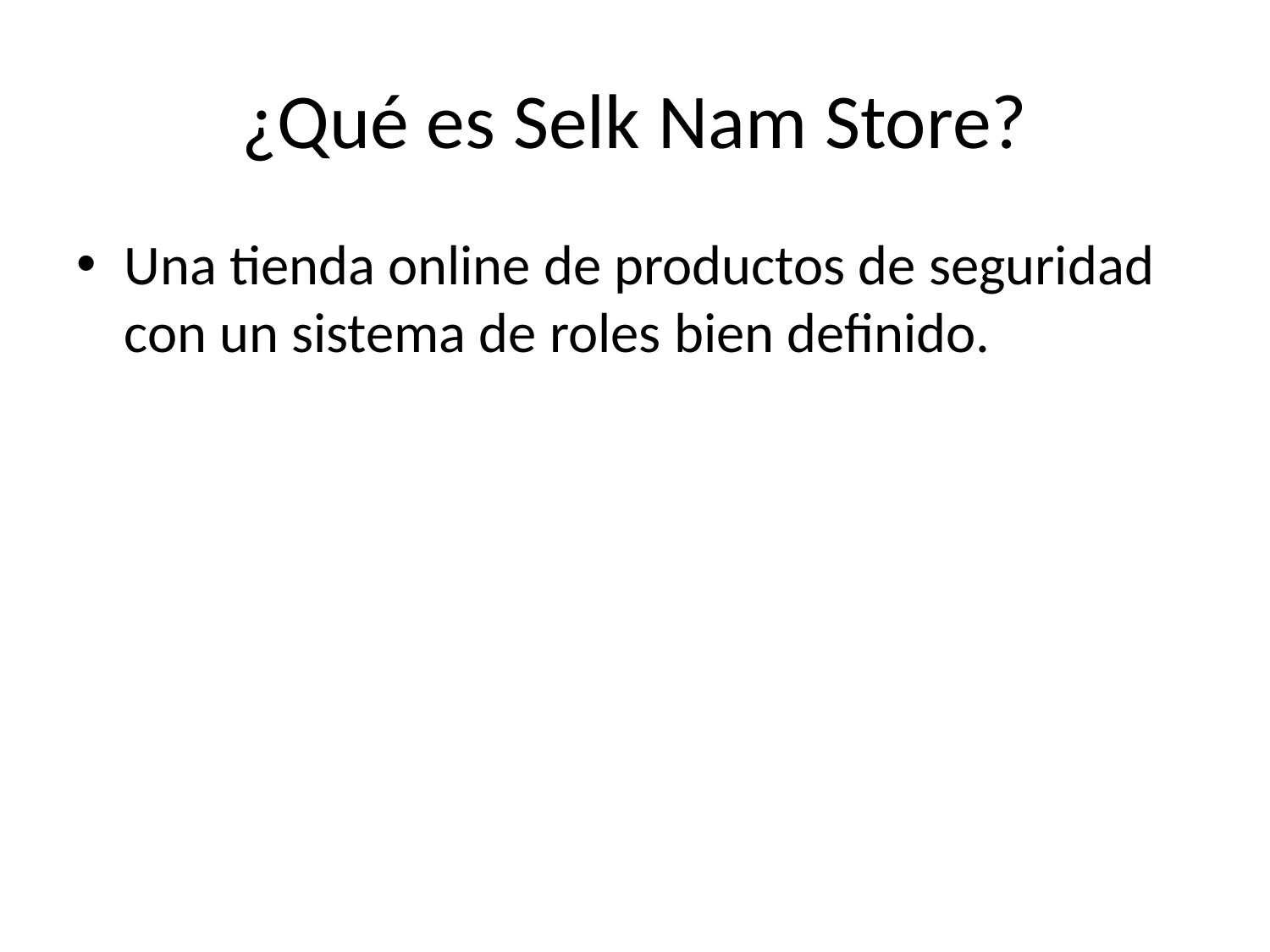

# ¿Qué es Selk Nam Store?
Una tienda online de productos de seguridad con un sistema de roles bien definido.